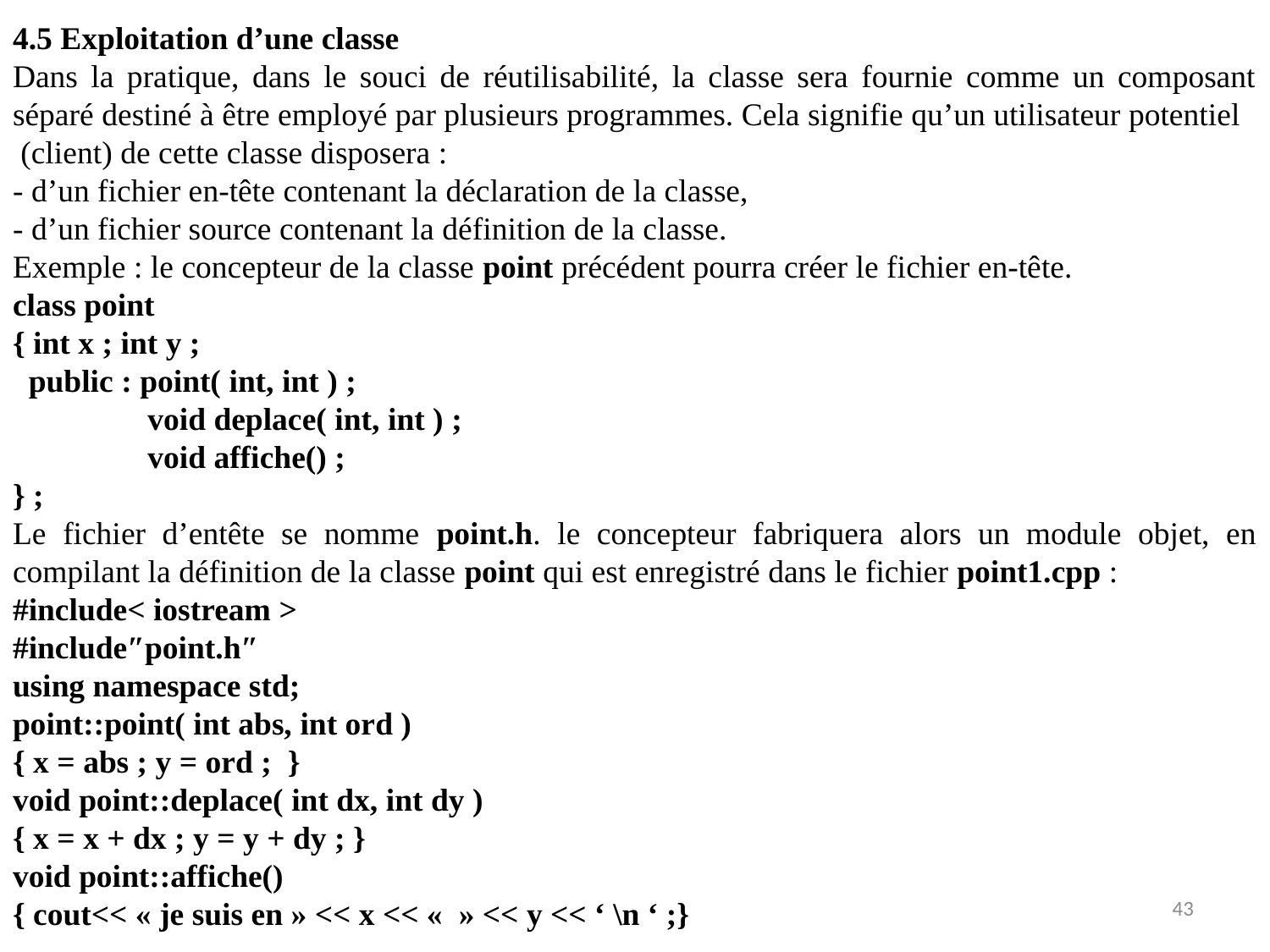

4.5 Exploitation d’une classe
Dans la pratique, dans le souci de réutilisabilité, la classe sera fournie comme un composant séparé destiné à être employé par plusieurs programmes. Cela signifie qu’un utilisateur potentiel
 (client) de cette classe disposera :
- d’un fichier en-tête contenant la déclaration de la classe,
- d’un fichier source contenant la définition de la classe.
Exemple : le concepteur de la classe point précédent pourra créer le fichier en-tête.
class point
{ int x ; int y ;
  public : point( int, int ) ;
	 void deplace( int, int ) ;
	 void affiche() ;
} ;
Le fichier d’entête se nomme point.h. le concepteur fabriquera alors un module objet, en compilant la définition de la classe point qui est enregistré dans le fichier point1.cpp :
#include< iostream >
#include″point.h″
using namespace std;
point::point( int abs, int ord )
{ x = abs ; y = ord ;  }
void point::deplace( int dx, int dy )
{ x = x + dx ; y = y + dy ; }
void point::affiche()
{ cout<< « je suis en » << x << «  » << y << ‘ \n ‘ ;}

43